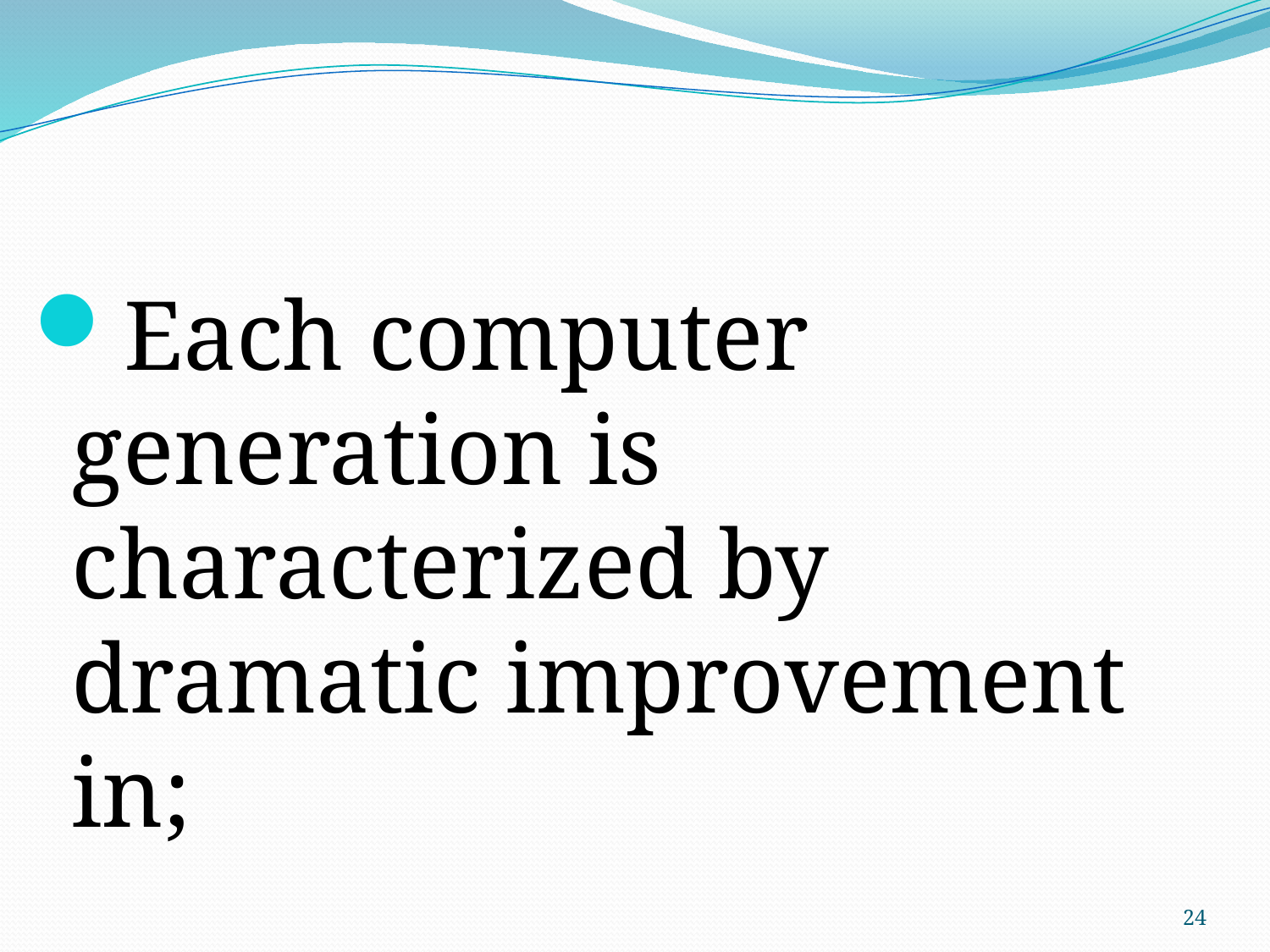

Each computer generation is characterized by dramatic improvement in;
24